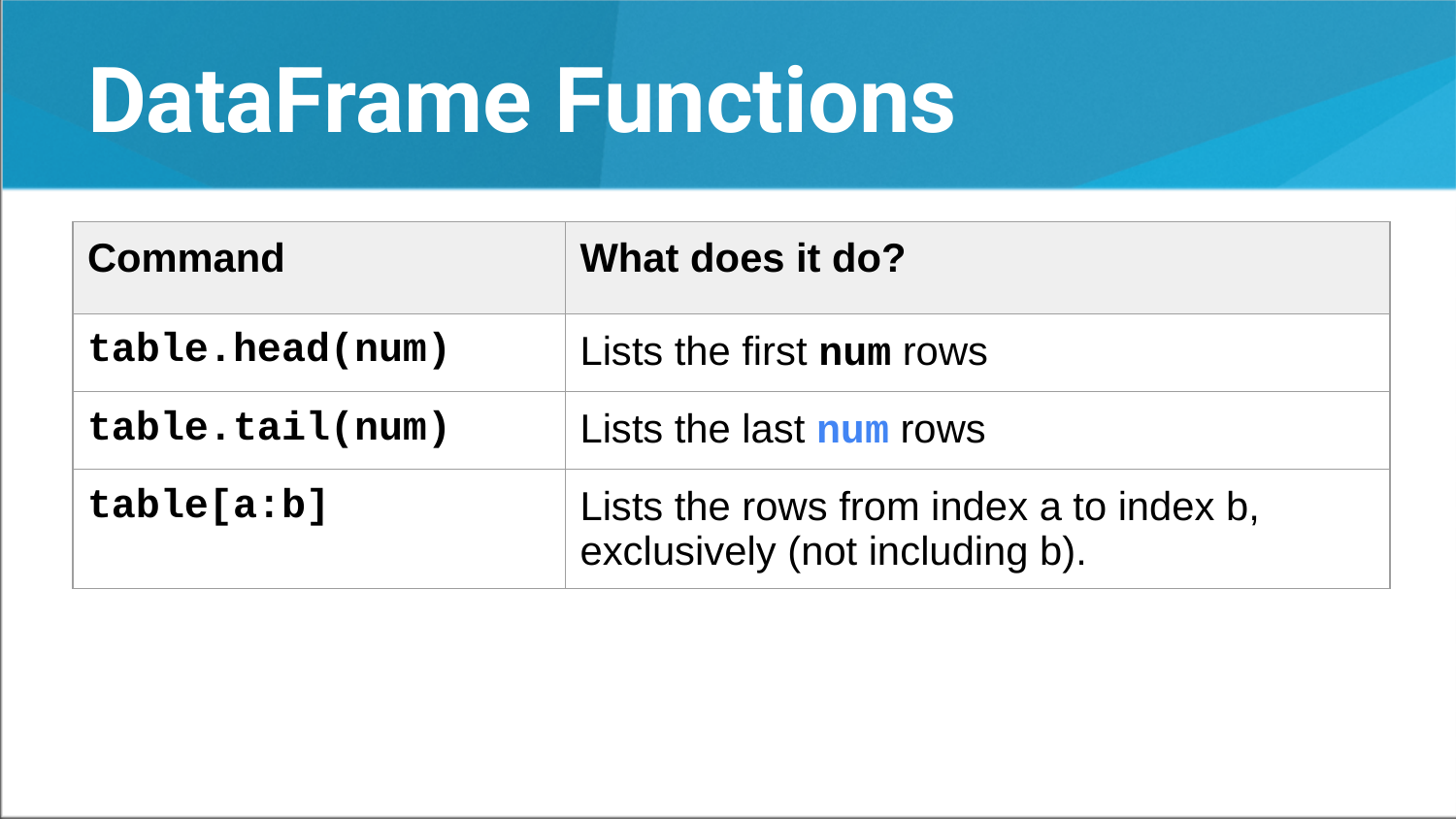

# DataFrame Functions
| Command | What does it do? |
| --- | --- |
| table.head(num) | Lists the first num rows |
| table.tail(num) | Lists the last num rows |
| table[a:b] | Lists the rows from index a to index b, exclusively (not including b). |